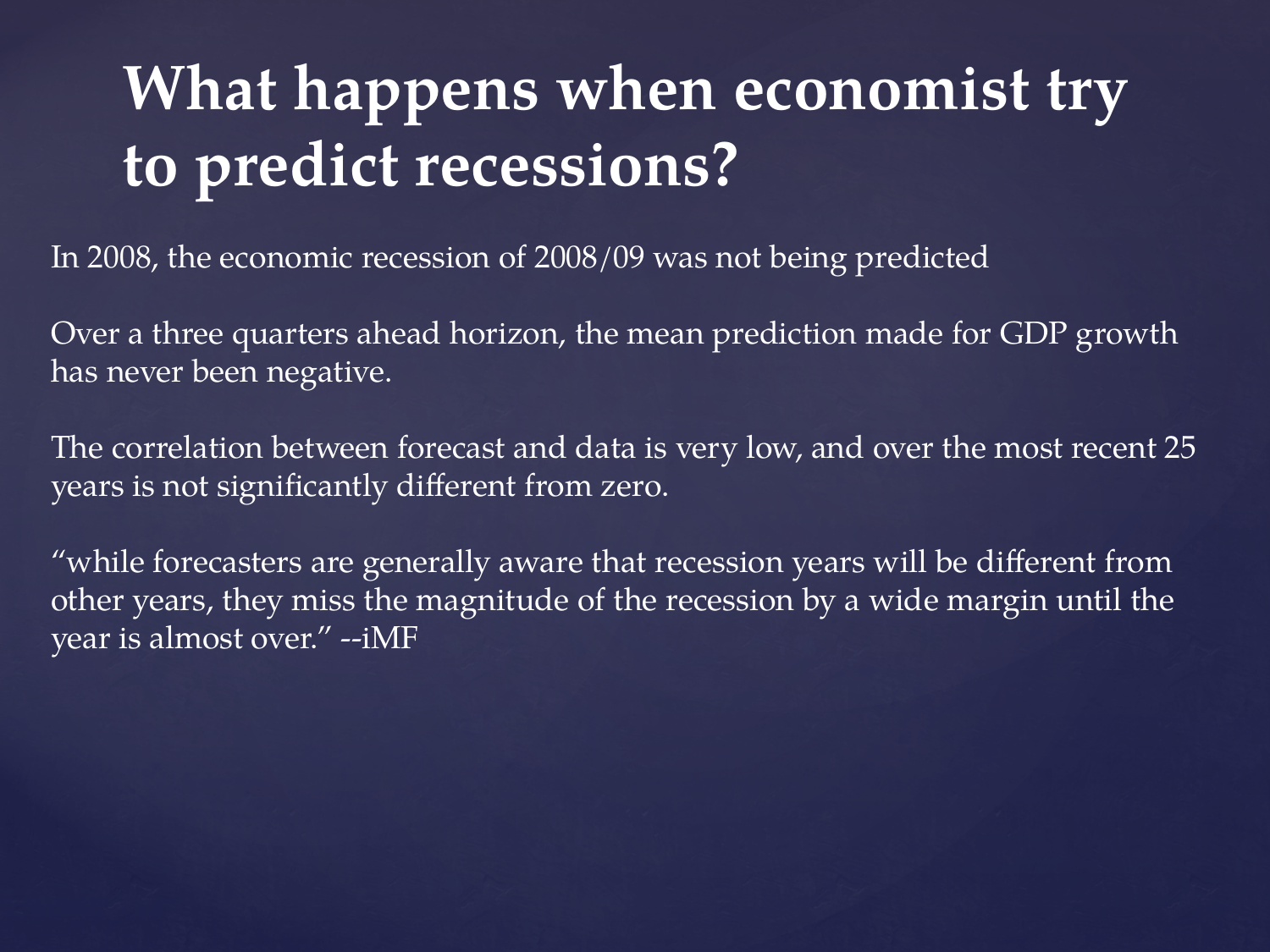

What happens when economist try to predict recessions?
In 2008, the economic recession of 2008/09 was not being predicted

Over a three quarters ahead horizon, the mean prediction made for GDP growth has never been negative.

The correlation between forecast and data is very low, and over the most recent 25 years is not significantly different from zero.

“while forecasters are generally aware that recession years will be different from other years, they miss the magnitude of the recession by a wide margin until the year is almost over.” --iMF